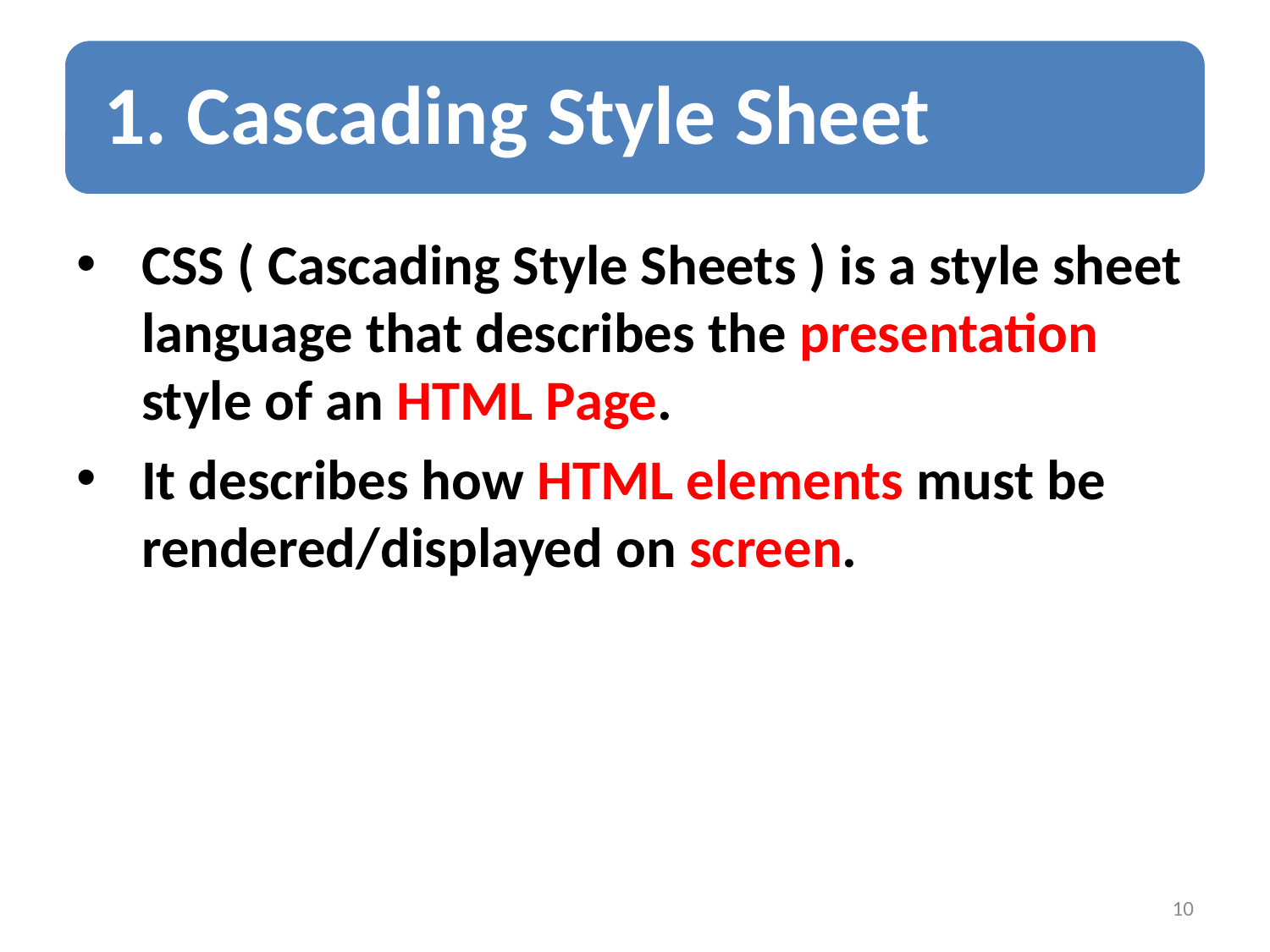

1. Cascading Style Sheet
CSS ( Cascading Style Sheets ) is a style sheet language that describes the presentation style of an HTML Page.
It describes how HTML elements must be rendered/displayed on screen.

10